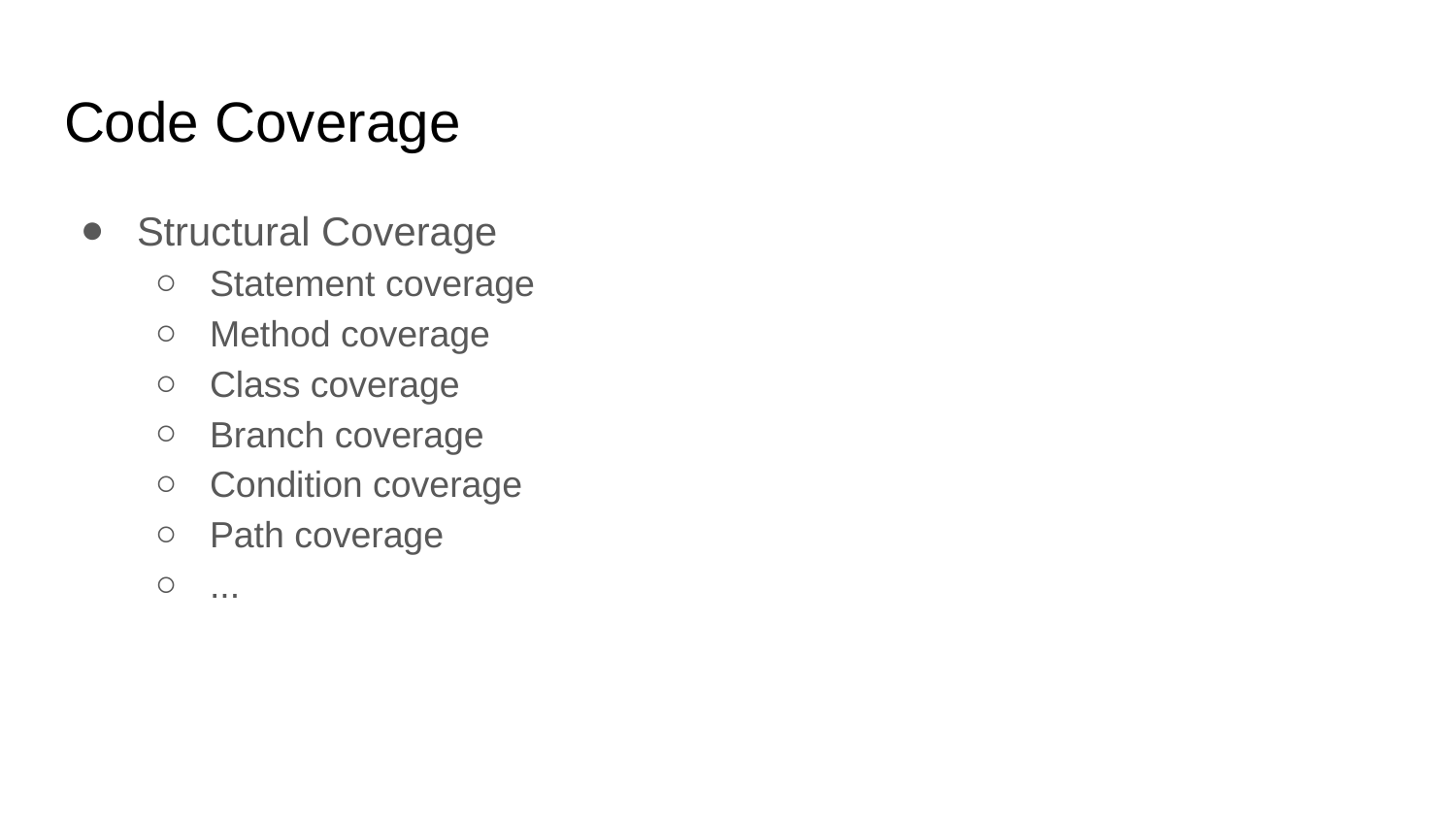

# Code Coverage
Structural Coverage
Statement coverage
Method coverage
Class coverage
Branch coverage
Condition coverage
Path coverage
...